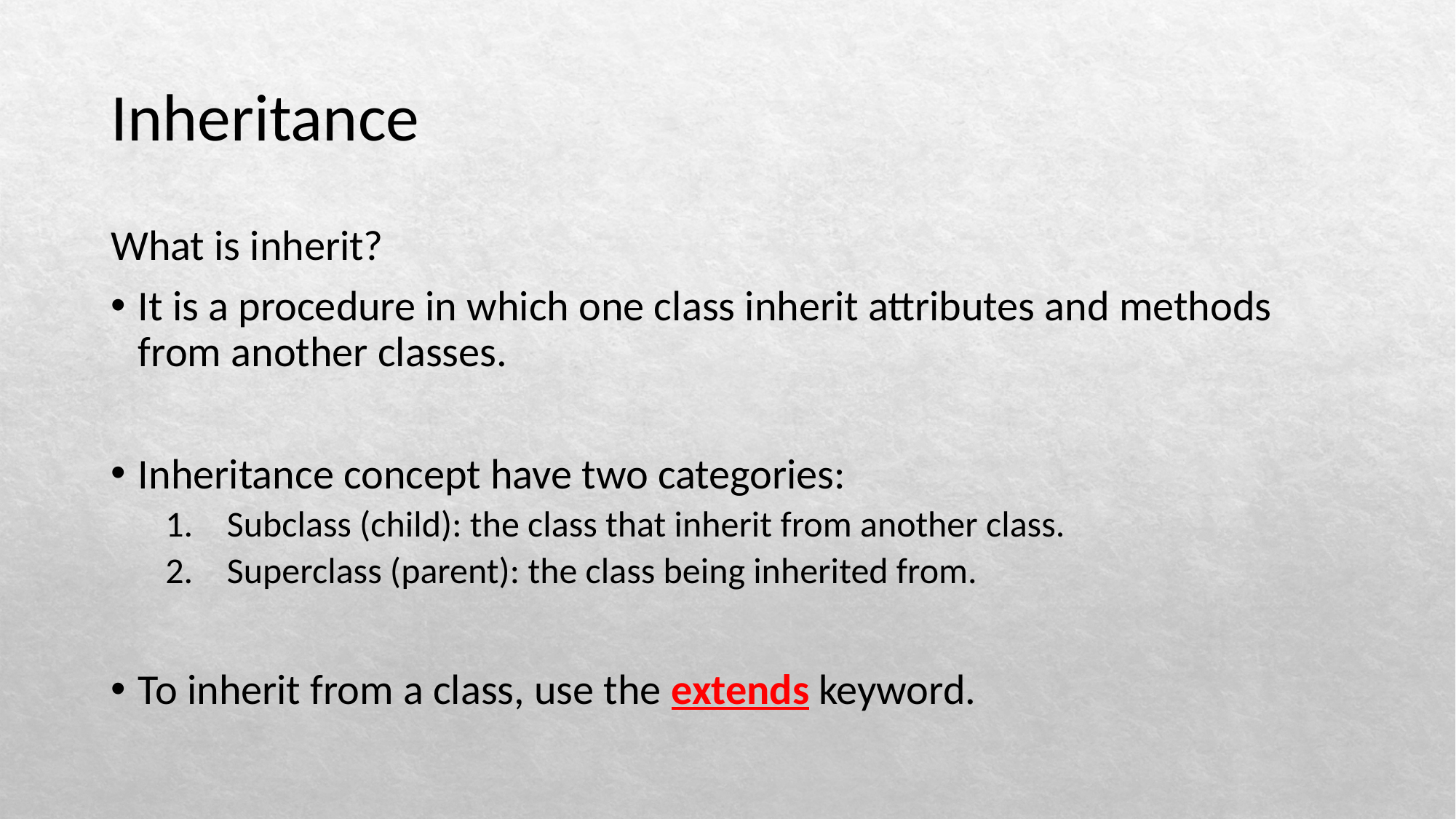

# Inheritance

What is inherit?
It is a procedure in which one class inherit attributes and methods from another classes.

Inheritance concept have two categories:
Subclass (child): the class that inherit from another class.
Superclass (parent): the class being inherited from.

To inherit from a class, use the extends keyword.